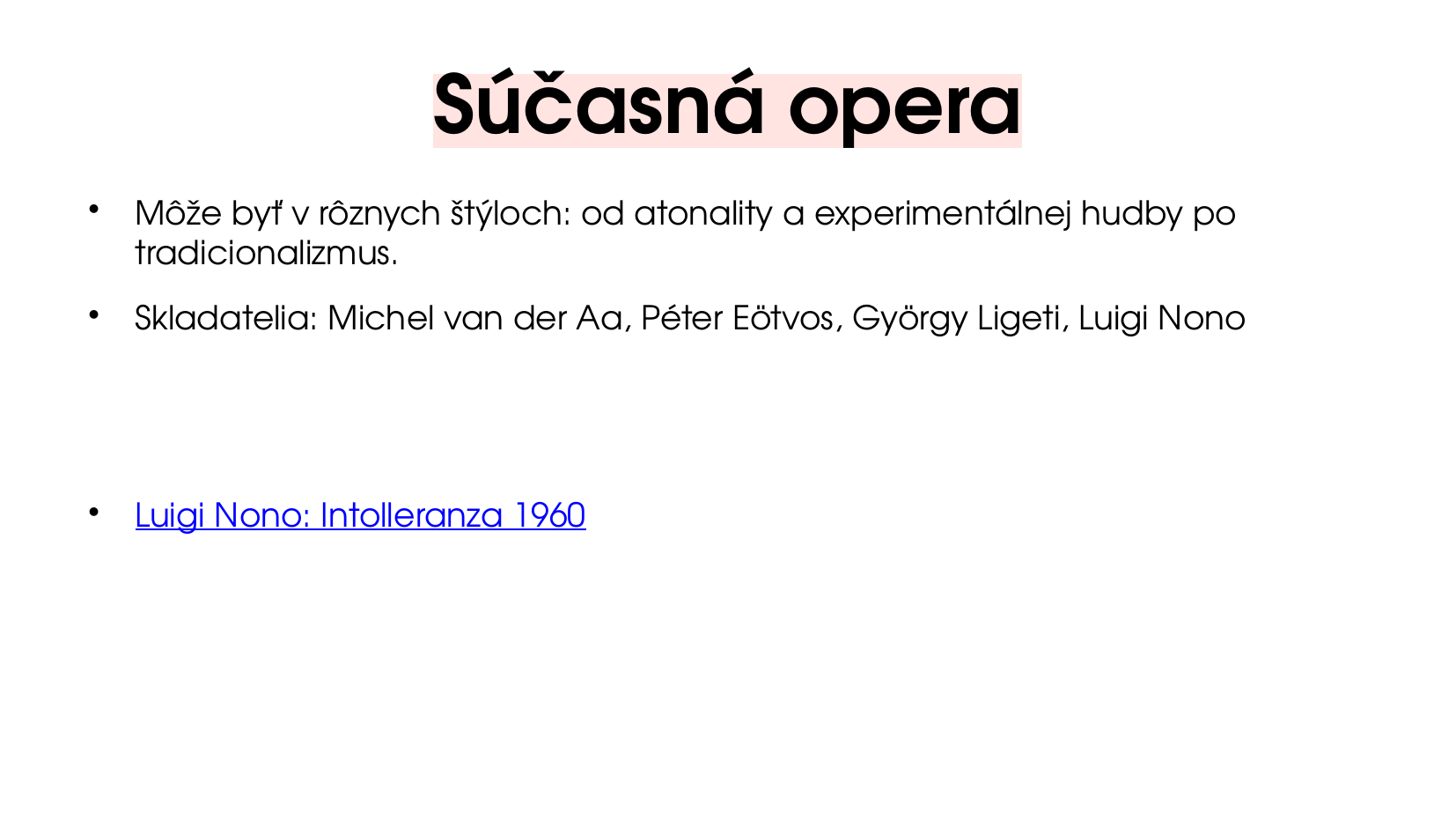

# Súčasná opera
Môže byť v rôznych štýloch: od atonality a experimentálnej hudby po tradicionalizmus.
Skladatelia: Michel van der Aa, Péter Eötvos, György Ligeti, Luigi Nono

Luigi Nono: Intolleranza 1960